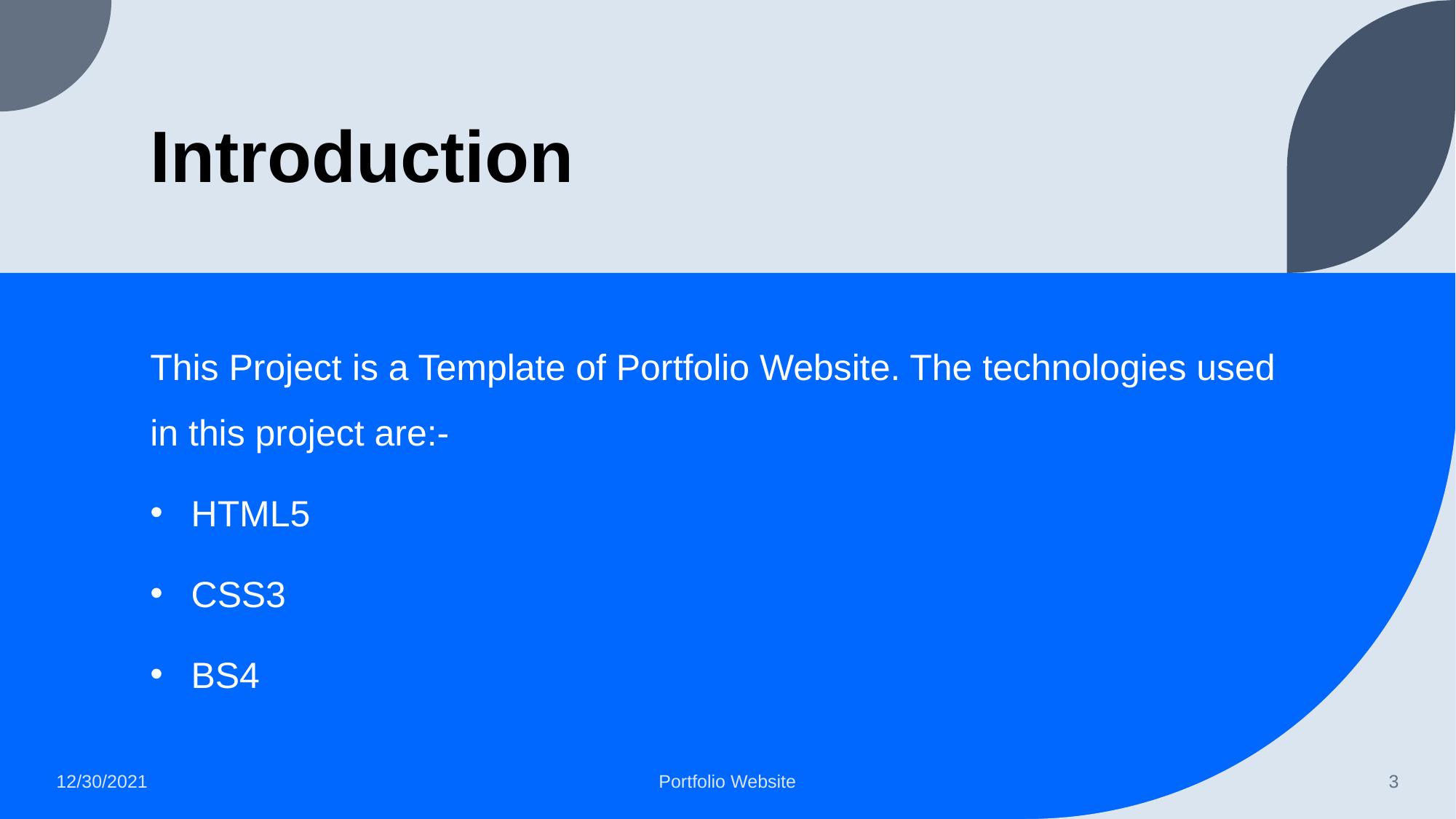

# Introduction
This Project is a Template of Portfolio Website. The technologies used in this project are:-
HTML5
CSS3
BS4
12/30/2021
Portfolio Website
3